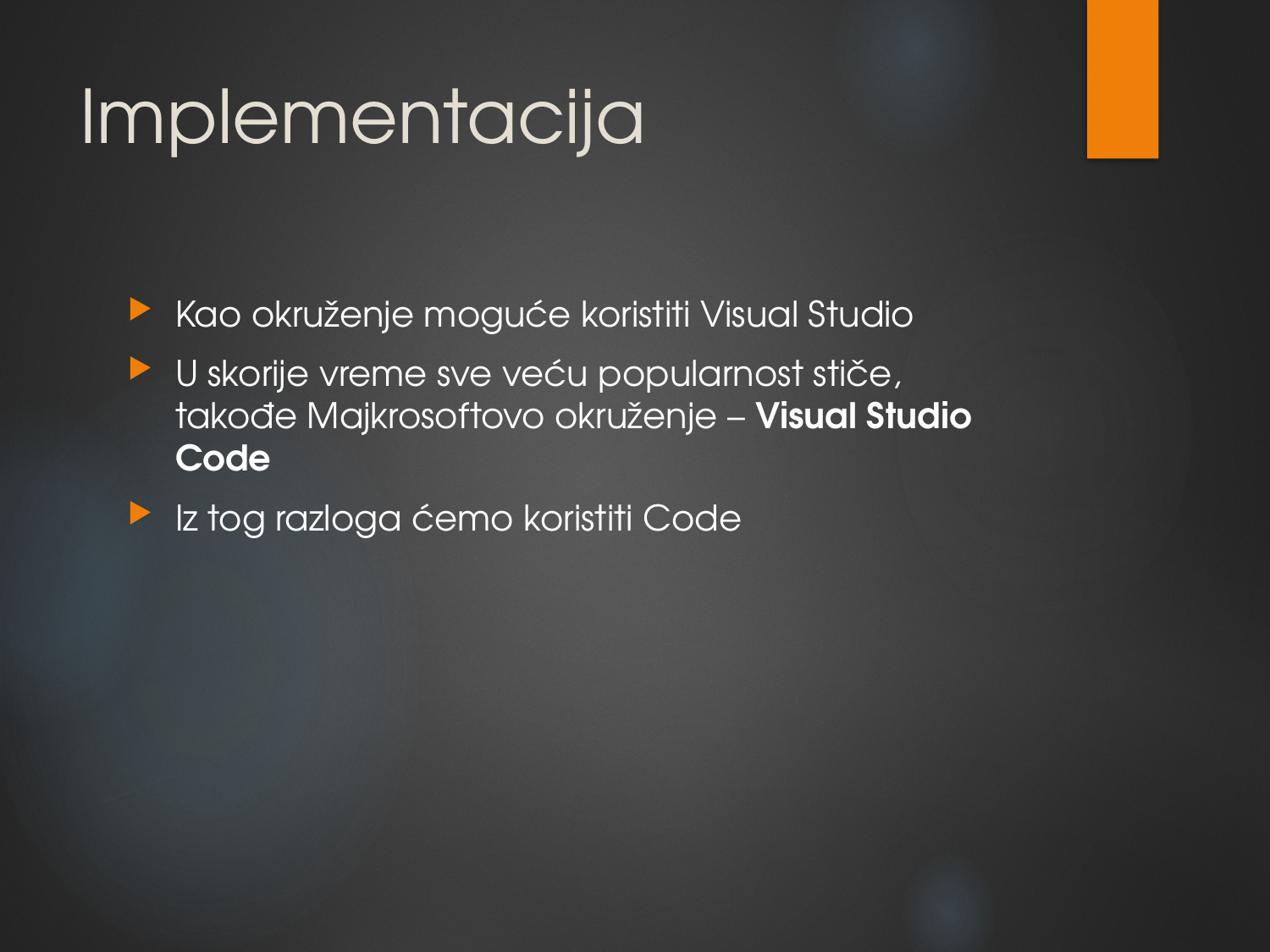

# Implementacija
Kao okruženje moguće koristiti Visual Studio
U skorije vreme sve veću popularnost stiče, takođe Majkrosoftovo okruženje – Visual Studio Code
Iz tog razloga ćemo koristiti Code